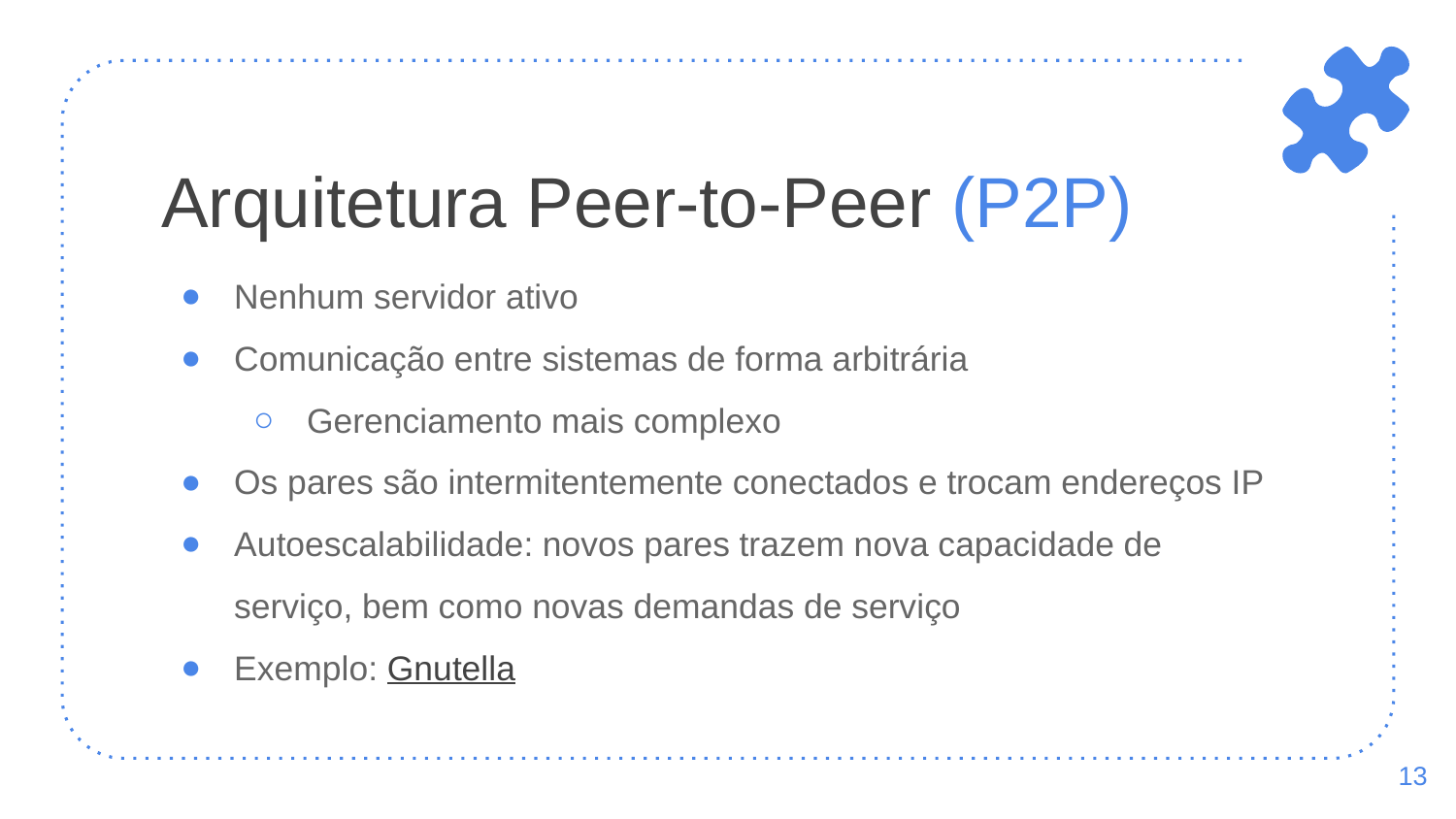

# Arquitetura Peer-to-Peer (P2P)
Nenhum servidor ativo
Comunicação entre sistemas de forma arbitrária
Gerenciamento mais complexo
Os pares são intermitentemente conectados e trocam endereços IP
Autoescalabilidade: novos pares trazem nova capacidade de serviço, bem como novas demandas de serviço
Exemplo: Gnutella
13